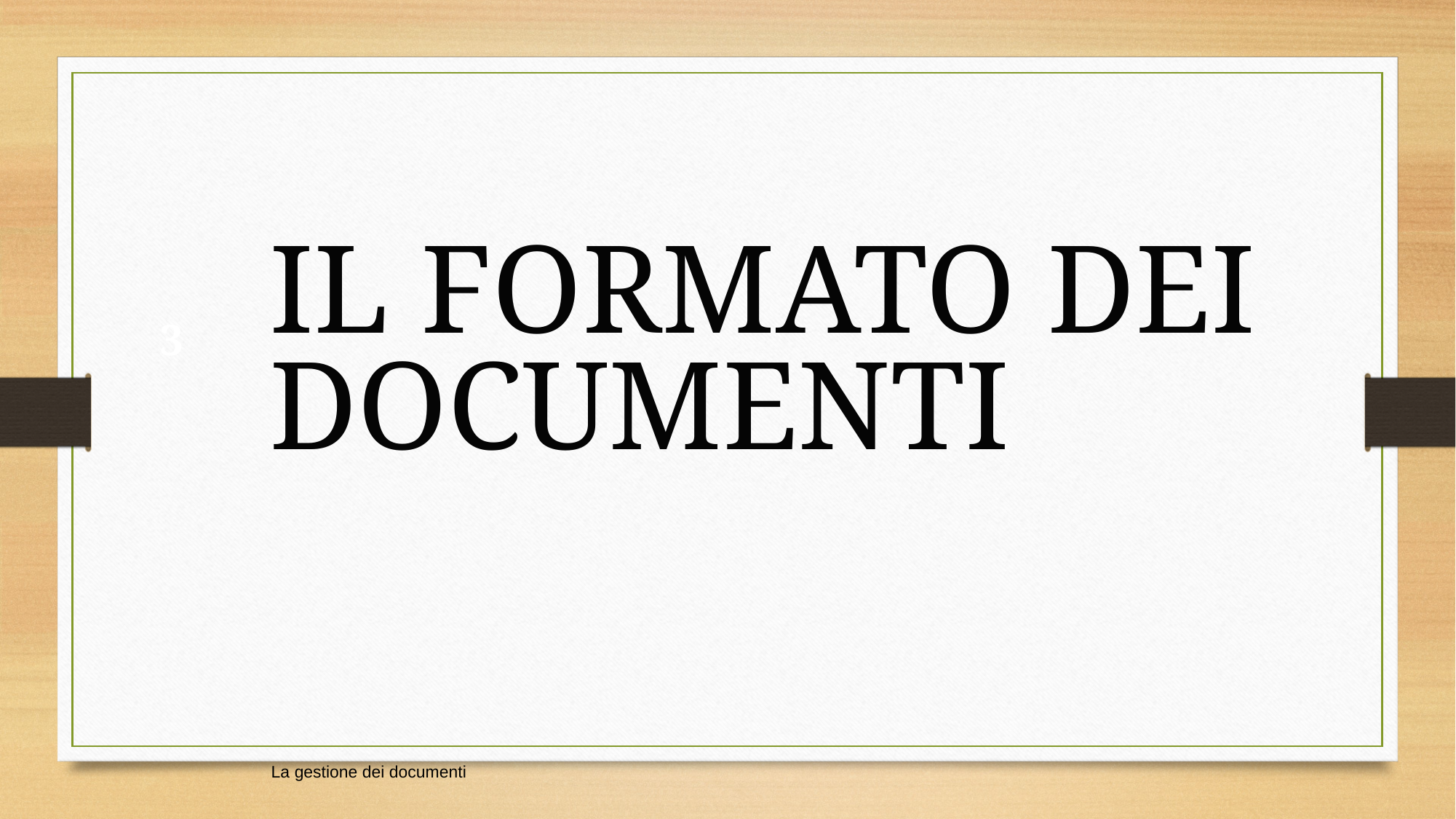

Il formato dei documenti
3

La gestione dei documenti